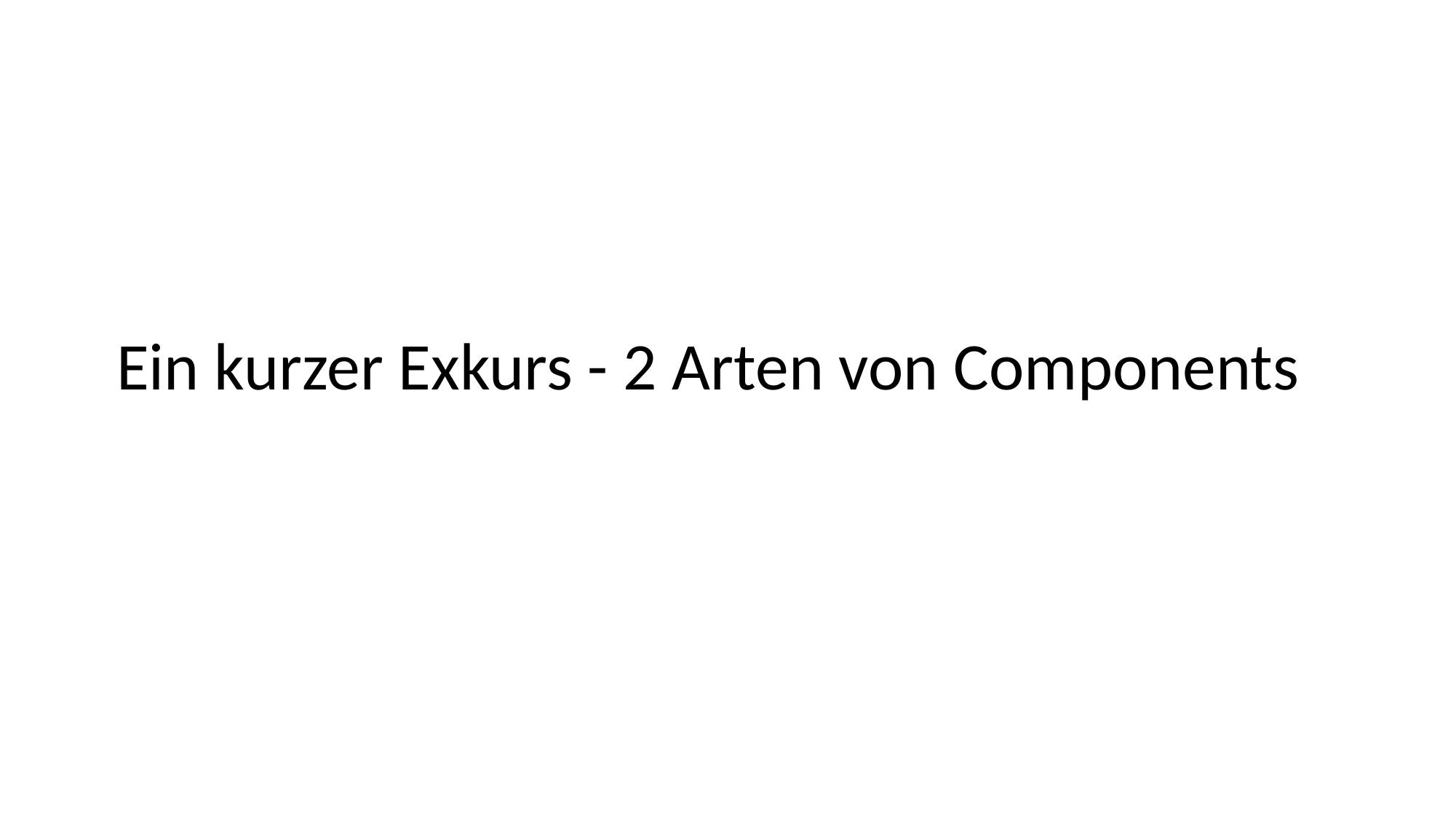

# Ein kurzer Exkurs - 2 Arten von Components